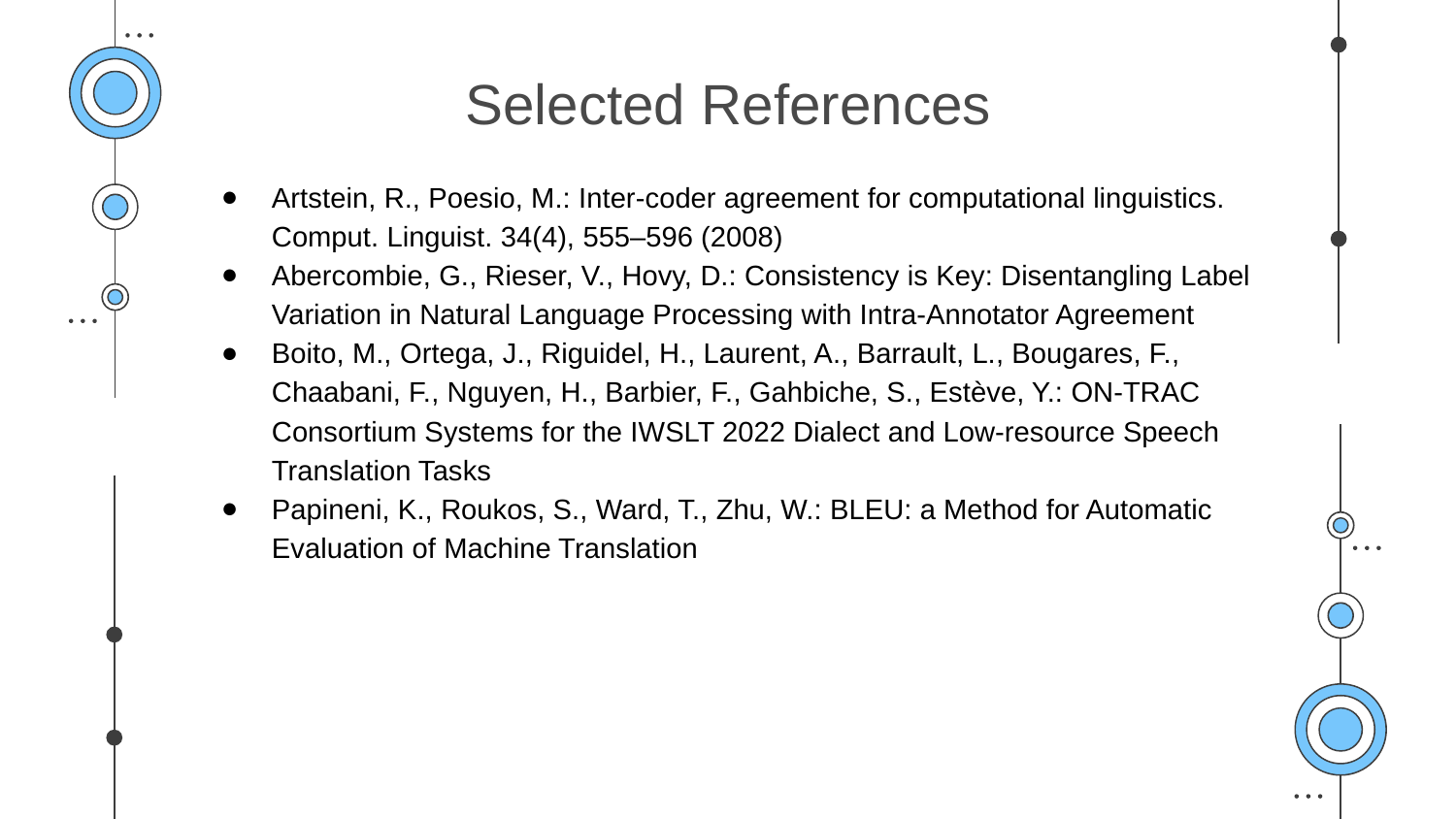

# Selected References
Artstein, R., Poesio, M.: Inter-coder agreement for computational linguistics. Comput. Linguist. 34(4), 555–596 (2008)
Abercombie, G., Rieser, V., Hovy, D.: Consistency is Key: Disentangling Label Variation in Natural Language Processing with Intra-Annotator Agreement
Boito, M., Ortega, J., Riguidel, H., Laurent, A., Barrault, L., Bougares, F., Chaabani, F., Nguyen, H., Barbier, F., Gahbiche, S., Estève, Y.: ON-TRAC Consortium Systems for the IWSLT 2022 Dialect and Low-resource Speech Translation Tasks
Papineni, K., Roukos, S., Ward, T., Zhu, W.: BLEU: a Method for Automatic Evaluation of Machine Translation